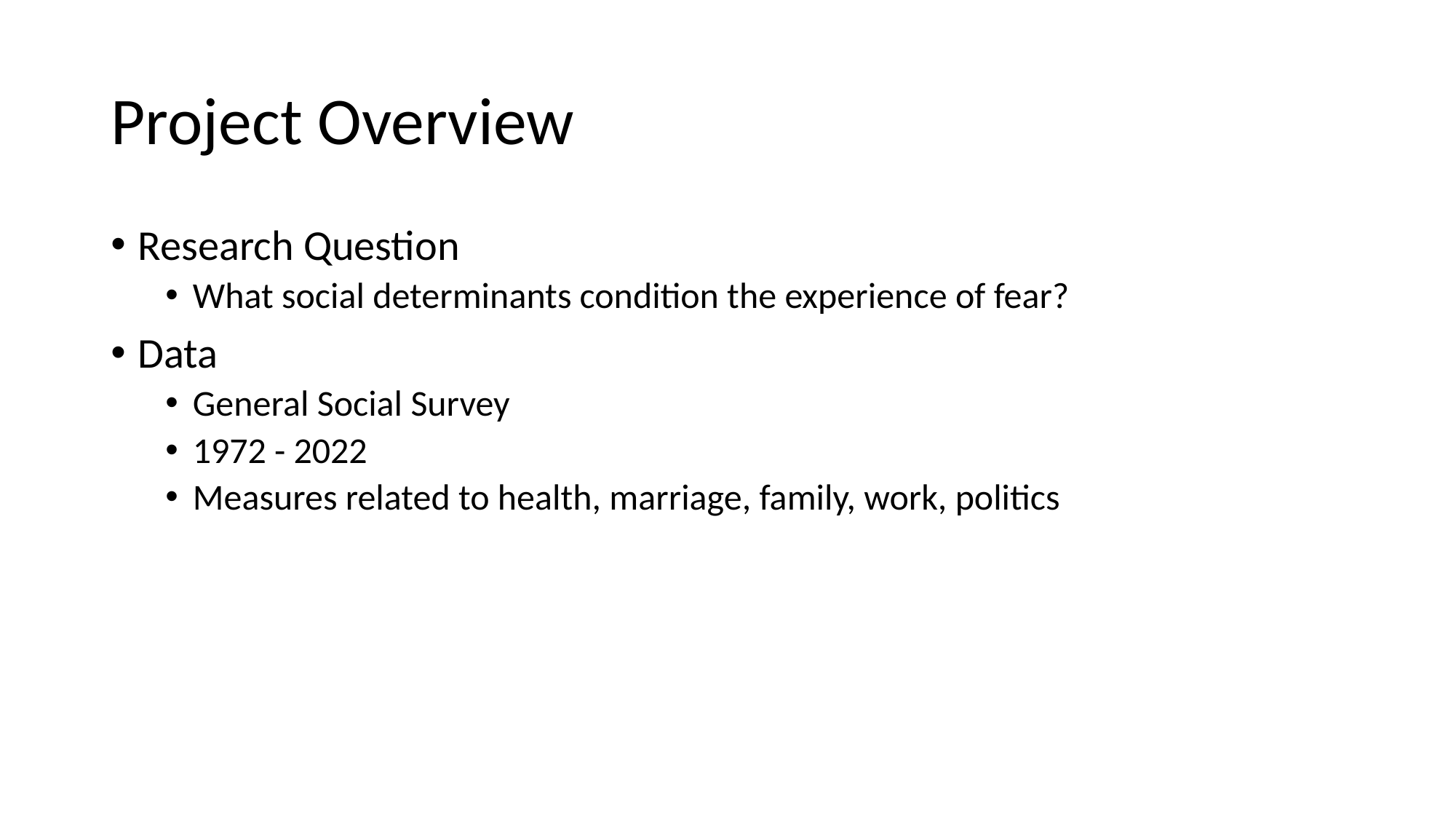

# Project Overview
Research Question
What social determinants condition the experience of fear?
Data
General Social Survey
1972 - 2022
Measures related to health, marriage, family, work, politics